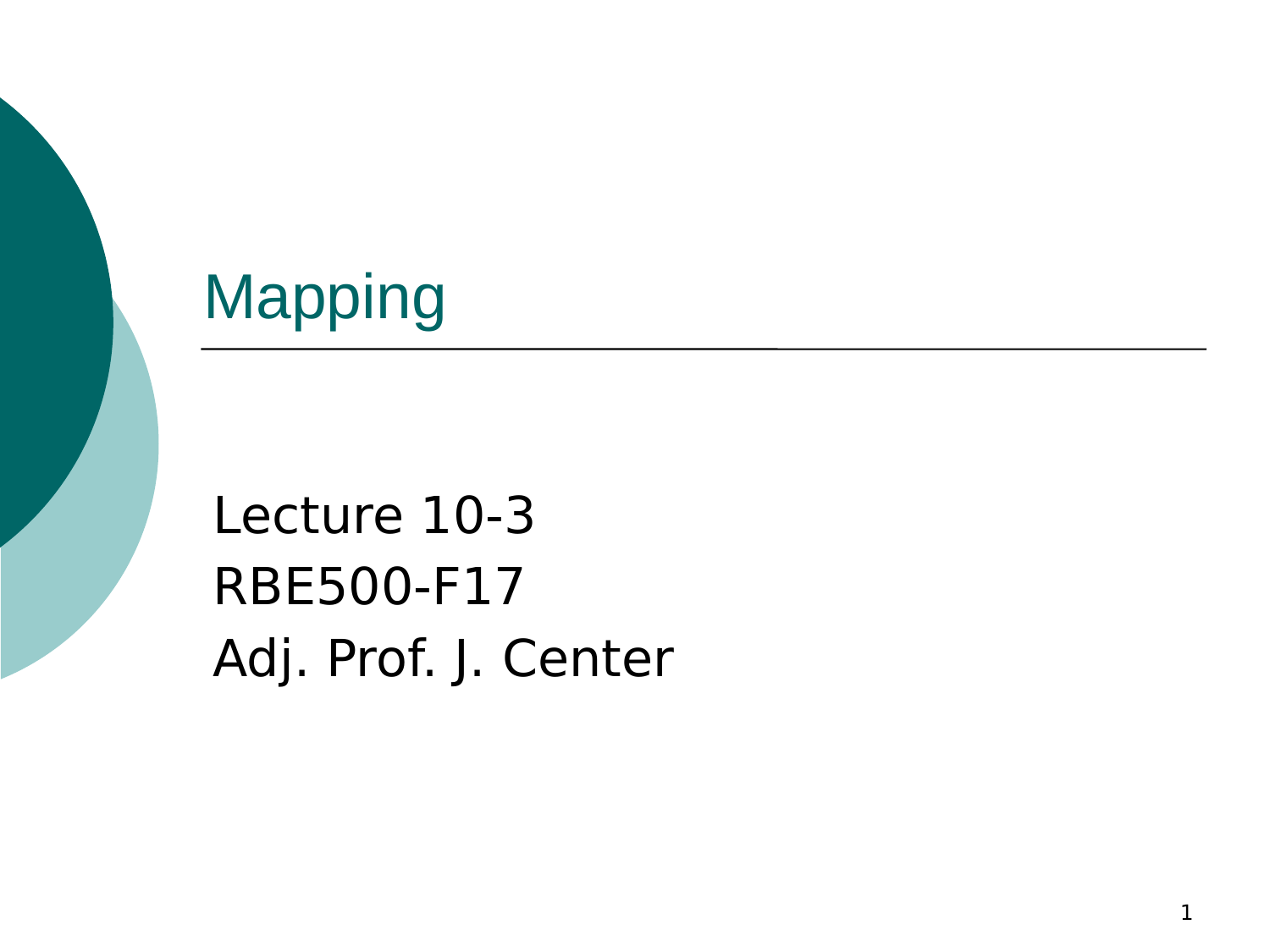

# Mapping
Lecture 10-3
RBE500-F17
Adj. Prof. J. Center
1